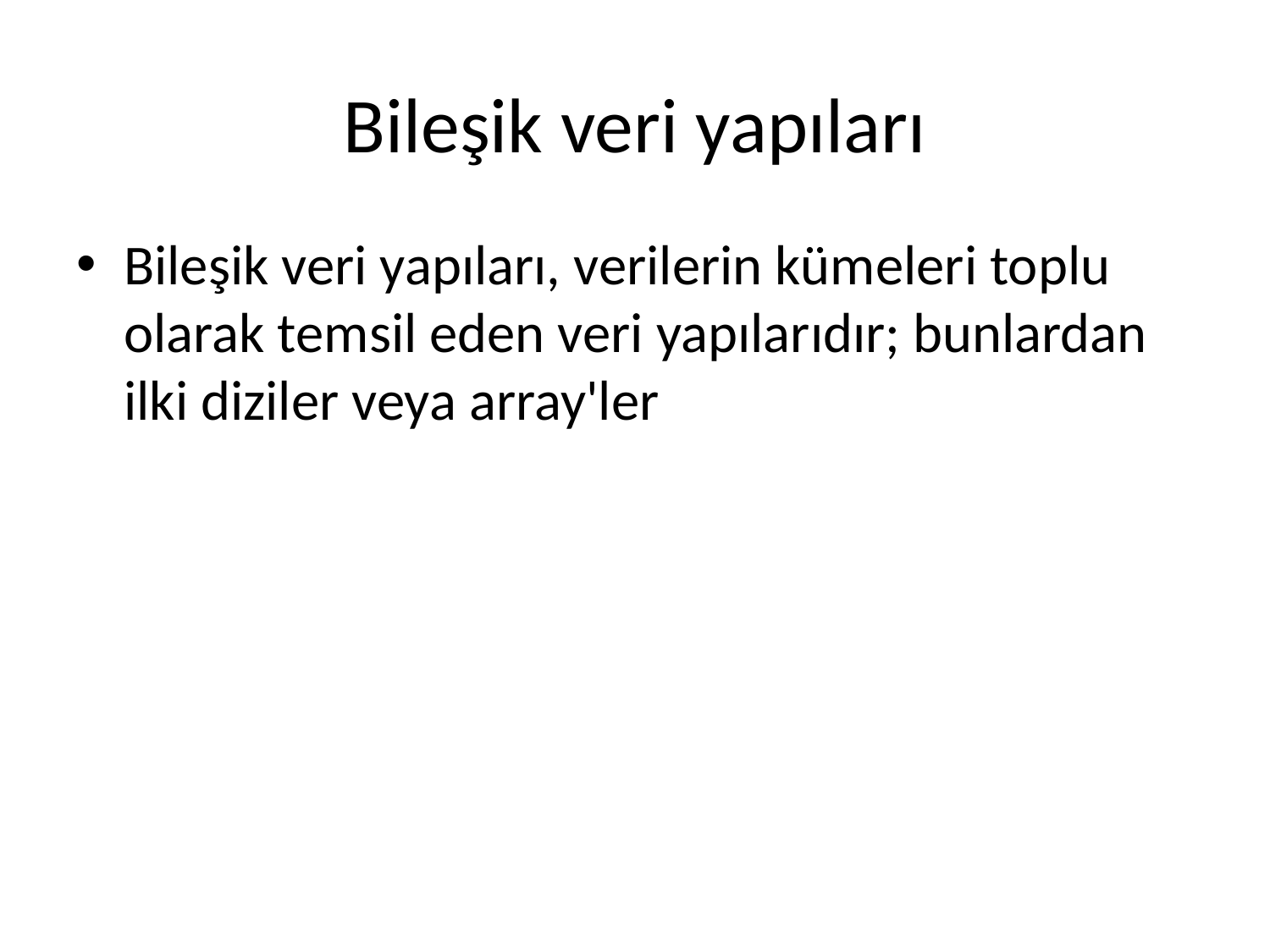

# Bileşik veri yapıları
Bileşik veri yapıları, verilerin kümeleri toplu olarak temsil eden veri yapılarıdır; bunlardan ilki diziler veya array'ler